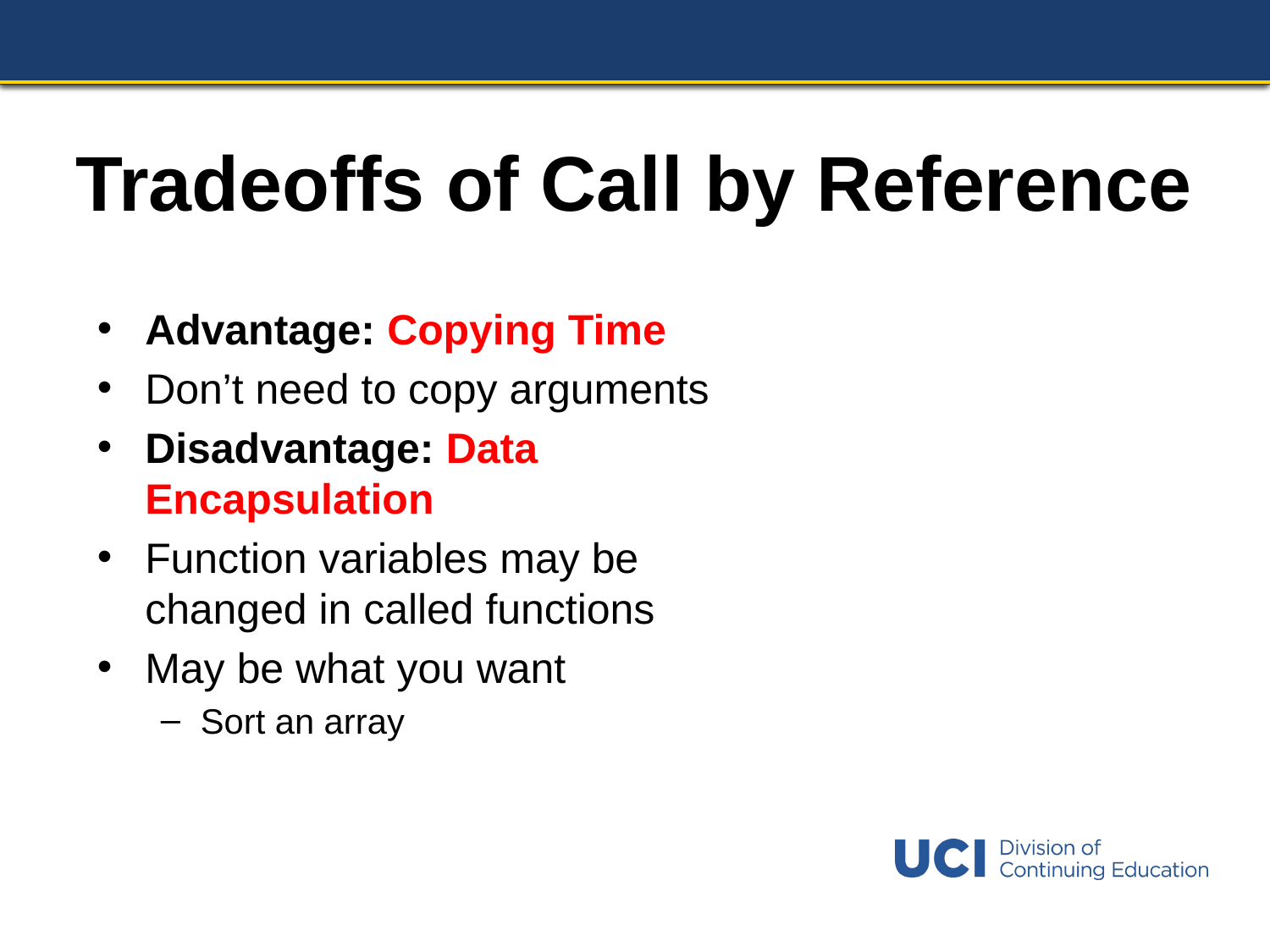

# Tradeoffs of Call by Reference
Advantage: Copying Time
Don’t need to copy arguments
Disadvantage: Data Encapsulation
Function variables may be changed in called functions
May be what you want
Sort an array